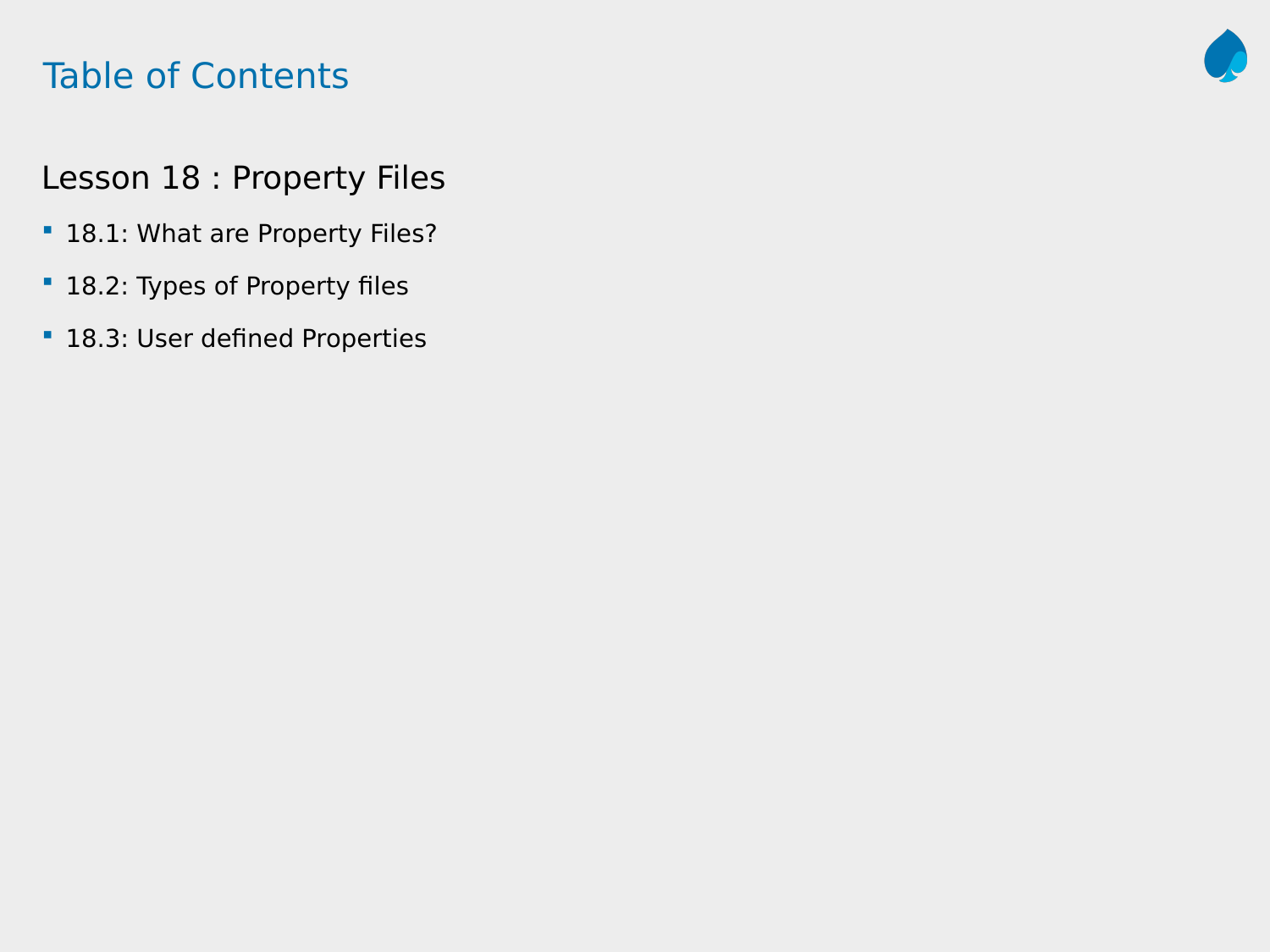

# Table of Contents
Lesson 18 : Property Files
18.1: What are Property Files?
18.2: Types of Property files
18.3: User defined Properties